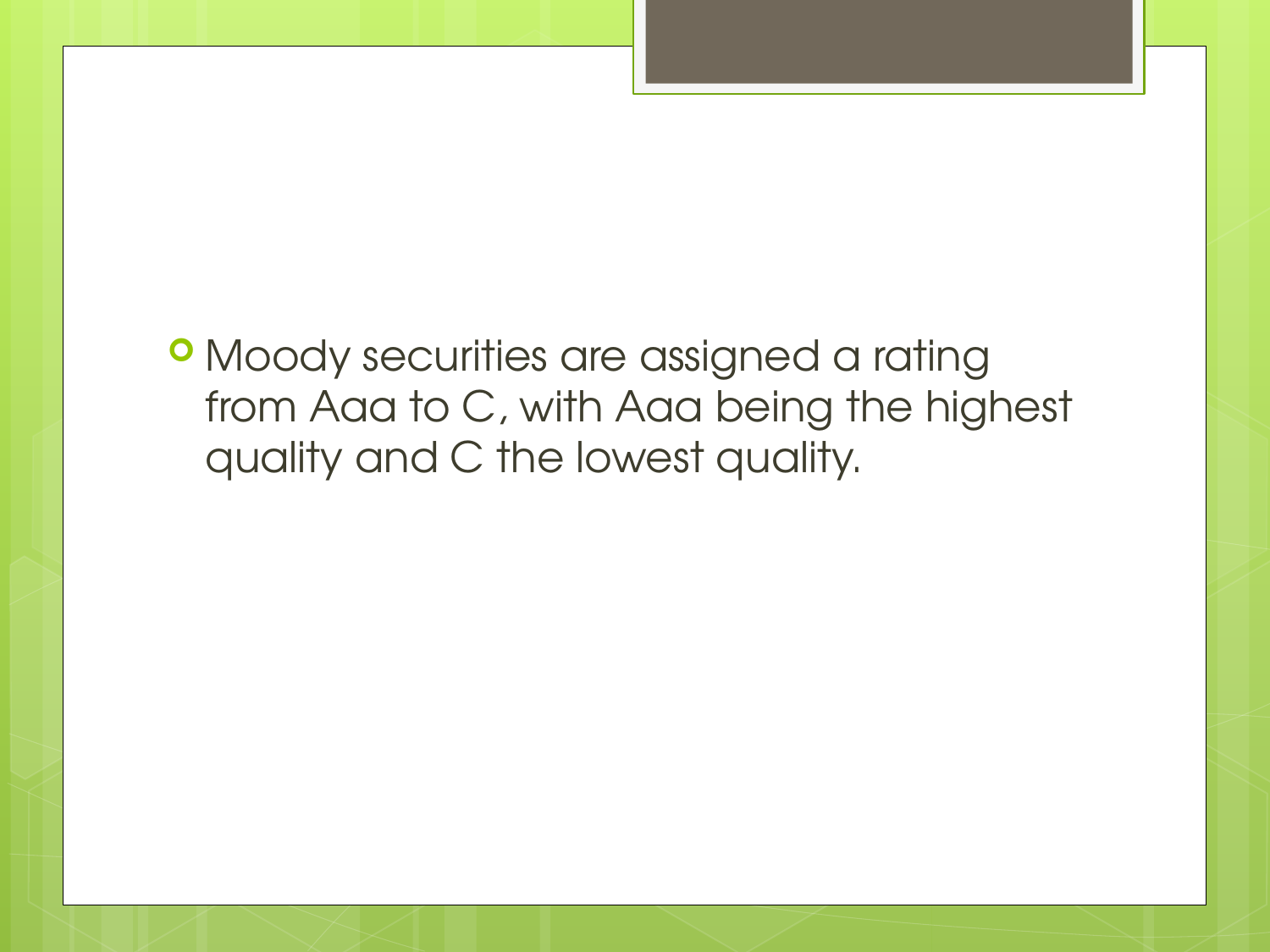

#
Moody securities are assigned a rating from Aaa to C, with Aaa being the highest quality and C the lowest quality.